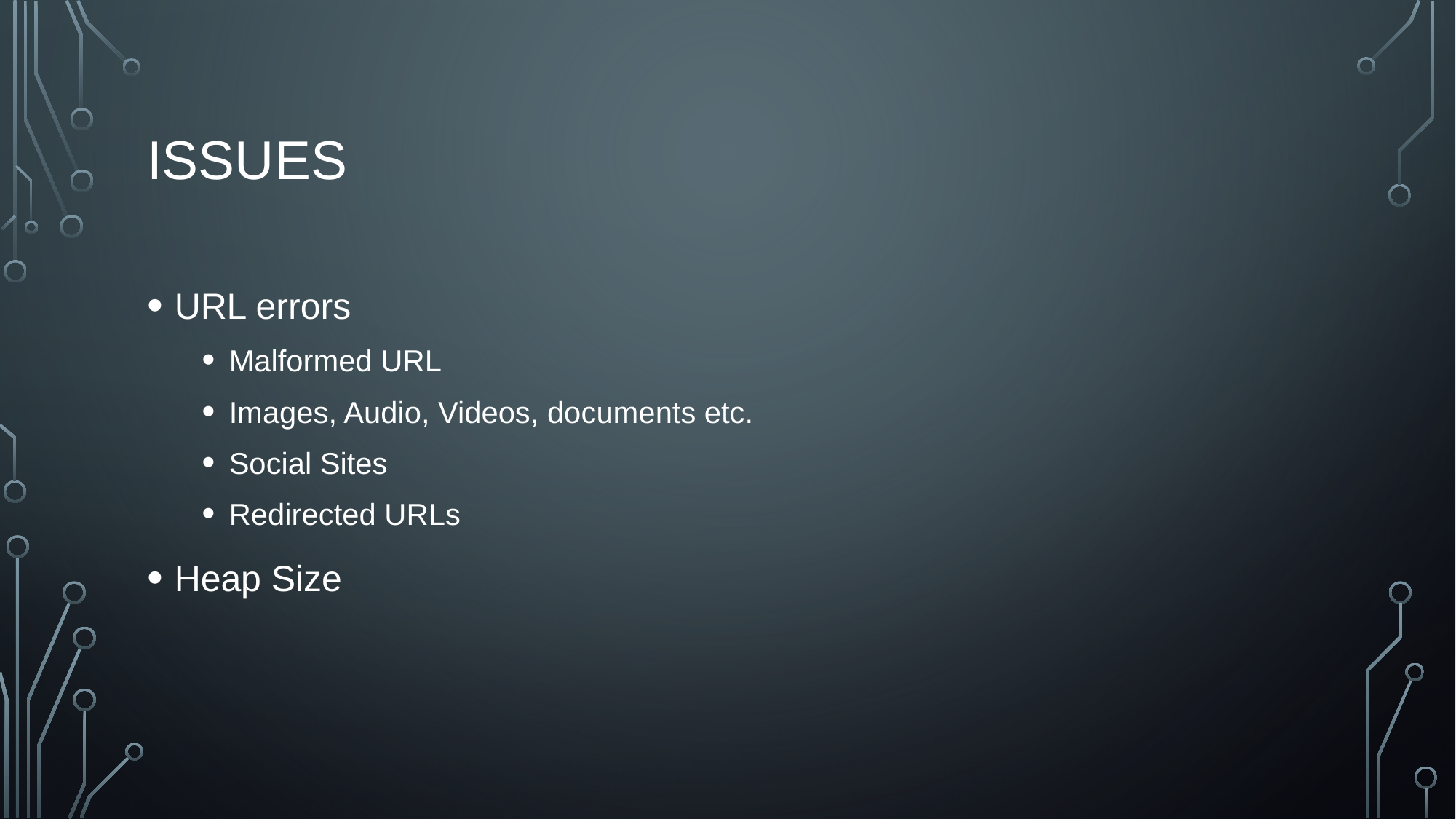

# ISSUEs
URL errors
Malformed URL
Images, Audio, Videos, documents etc.
Social Sites
Redirected URLs
Heap Size